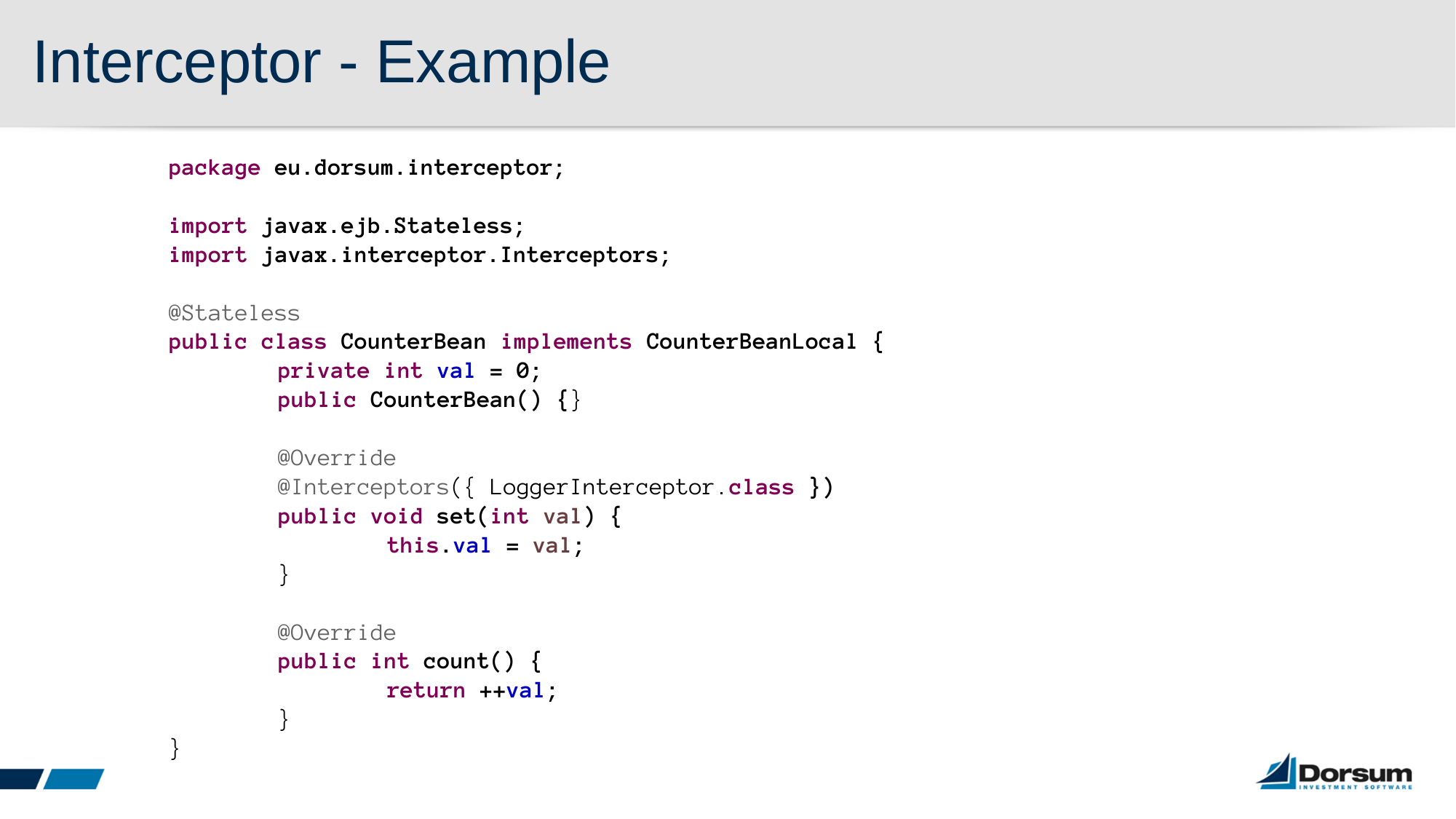

# Interceptor - Example
package eu.dorsum.interceptor;

import javax.ejb.Stateless;
import javax.interceptor.Interceptors;

@Stateless
public class CounterBean implements CounterBeanLocal {
	private int val = 0;
public CounterBean() {}

@Override
@Interceptors({ LoggerInterceptor.class })
public void set(int val) {
	this.val = val;
}

@Override
public int count() {
	return ++val;
}
}